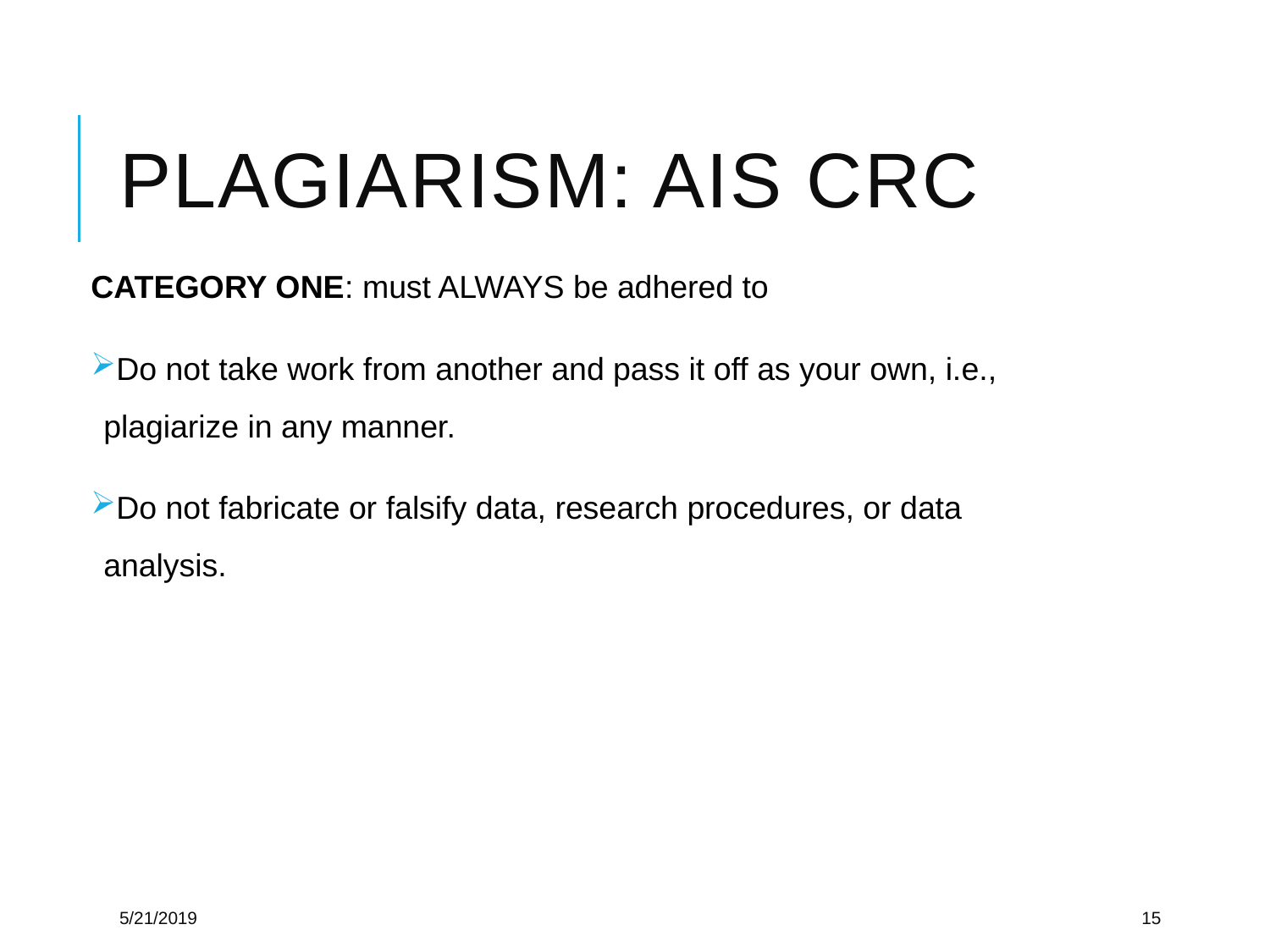

# Plagiarism: AIS CRC
CATEGORY ONE: must ALWAYS be adhered to
Do not take work from another and pass it off as your own, i.e., plagiarize in any manner.
Do not fabricate or falsify data, research procedures, or data analysis.
5/21/2019
15